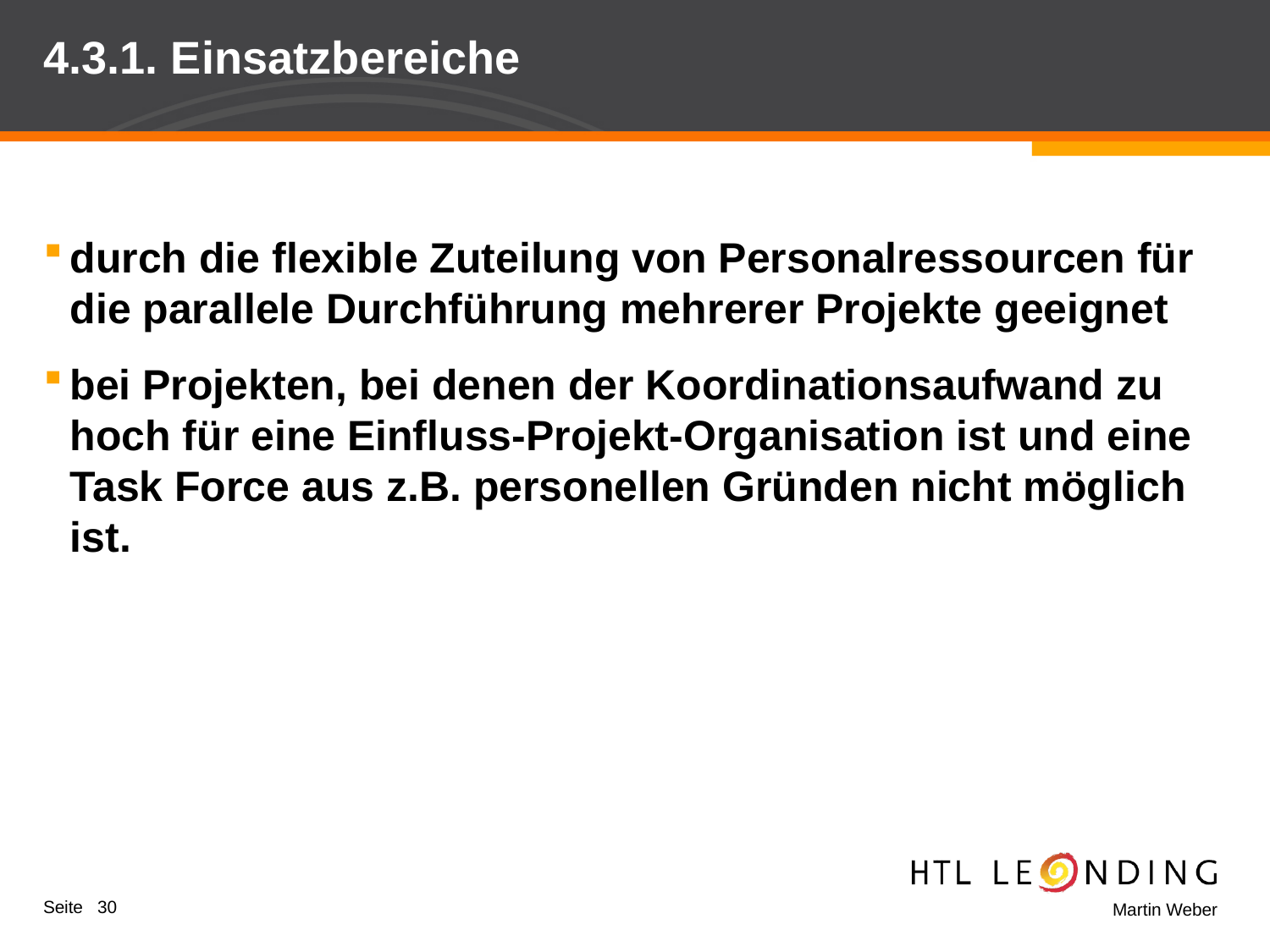

# 4.3.1. Einsatzbereiche
durch die flexible Zuteilung von Personalressourcen für die parallele Durchführung meh­rerer Projekte geeignet
bei Projekten, bei denen der Koordinationsaufwand zu hoch für eine Einfluss-Projekt-Organisation ist und eine Task Force aus z.B. personellen Gründen nicht möglich ist.

Seite   30